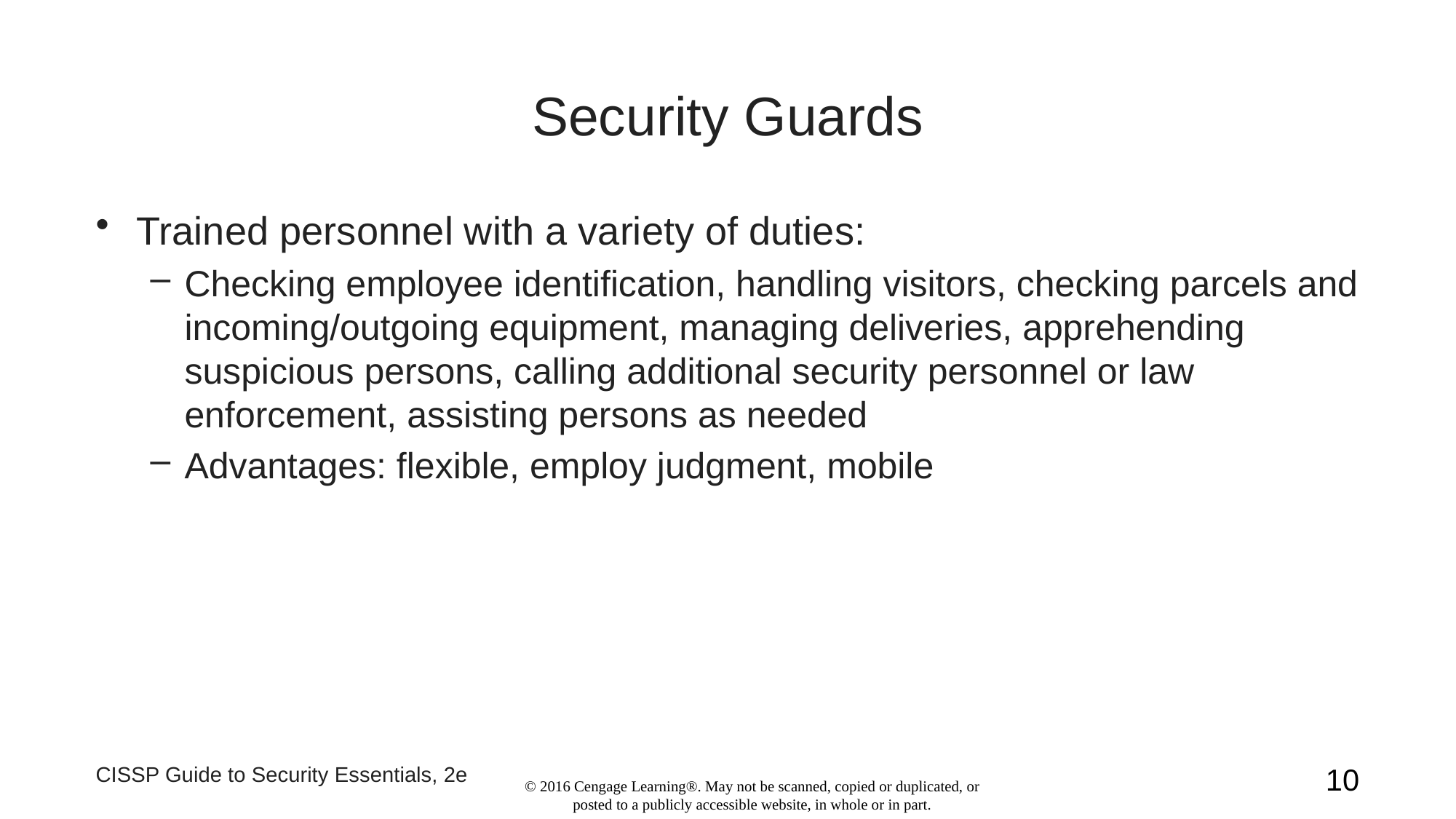

# Security Guards
Trained personnel with a variety of duties:
Checking employee identification, handling visitors, checking parcels and incoming/outgoing equipment, managing deliveries, apprehending suspicious persons, calling additional security personnel or law enforcement, assisting persons as needed
Advantages: flexible, employ judgment, mobile
CISSP Guide to Security Essentials, 2e
10
© 2016 Cengage Learning®. May not be scanned, copied or duplicated, or posted to a publicly accessible website, in whole or in part.